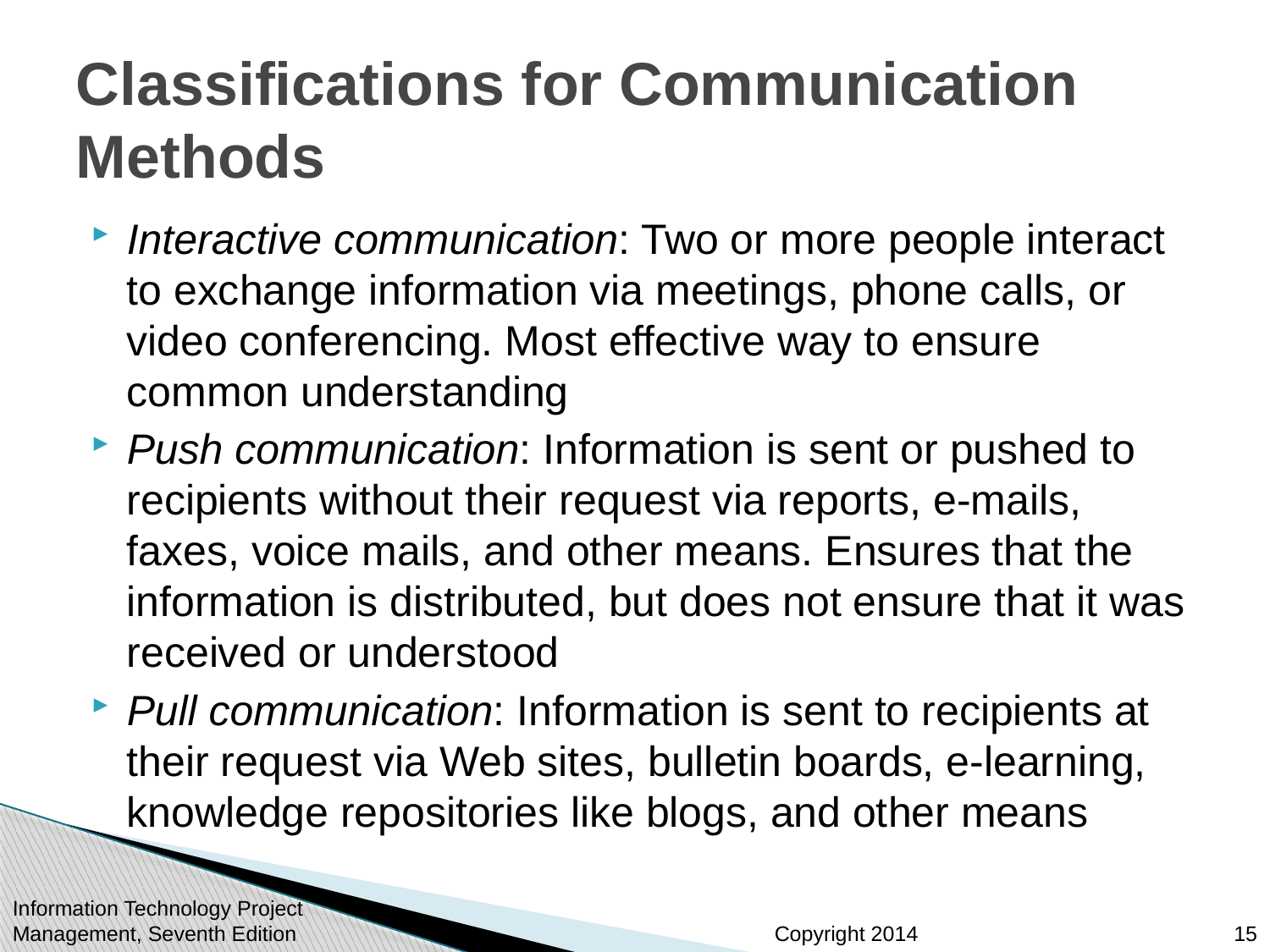

# Classifications for Communication Methods
Interactive communication: Two or more people interact to exchange information via meetings, phone calls, or video conferencing. Most effective way to ensure common understanding
Push communication: Information is sent or pushed to recipients without their request via reports, e-mails, faxes, voice mails, and other means. Ensures that the information is distributed, but does not ensure that it was received or understood
Pull communication: Information is sent to recipients at their request via Web sites, bulletin boards, e-learning, knowledge repositories like blogs, and other means
Information Technology Project Management, Seventh Edition
15